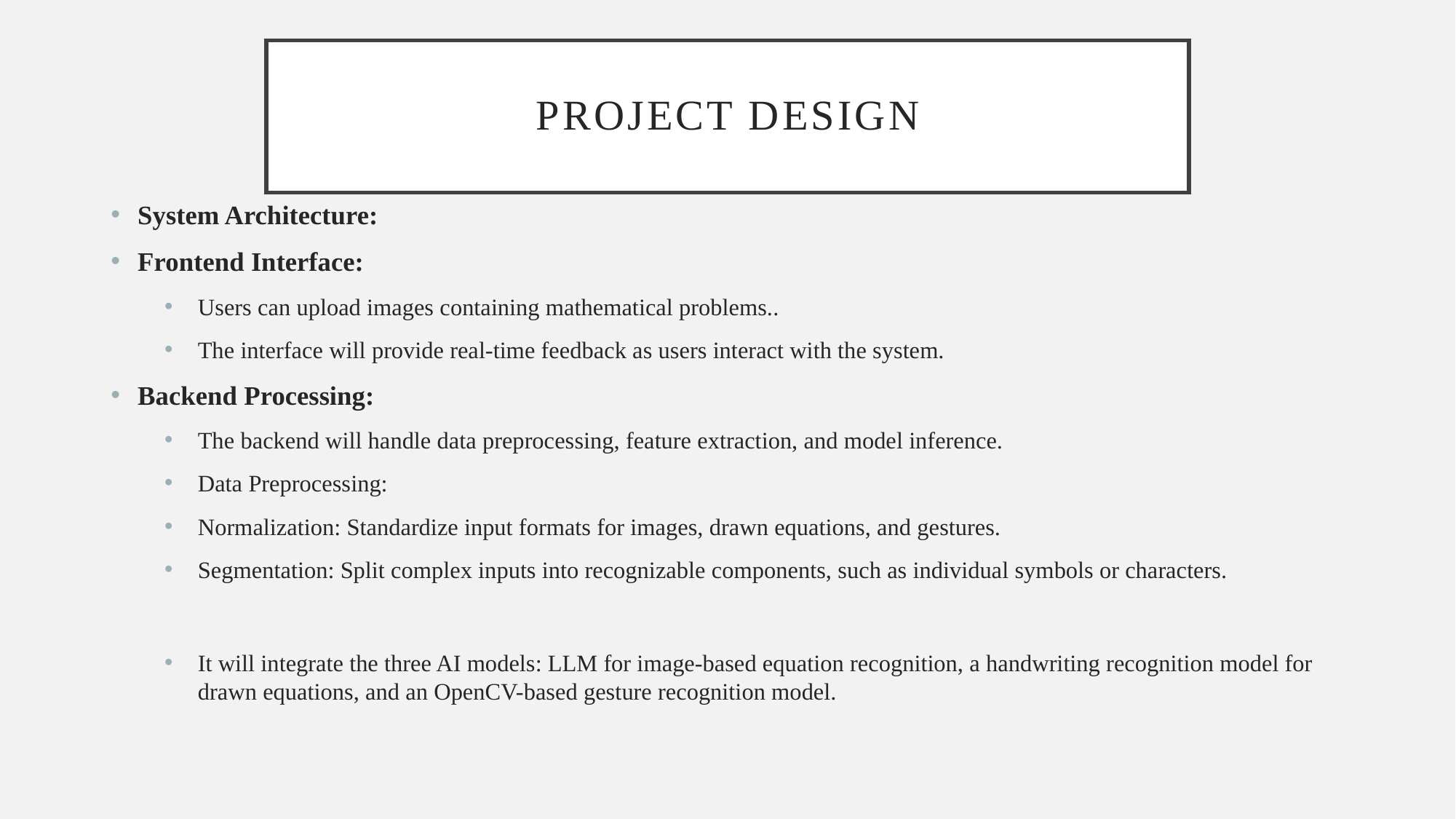

# Project Design
System Architecture:
Frontend Interface:
Users can upload images containing mathematical problems..
The interface will provide real-time feedback as users interact with the system.
Backend Processing:
The backend will handle data preprocessing, feature extraction, and model inference.
Data Preprocessing:
Normalization: Standardize input formats for images, drawn equations, and gestures.
Segmentation: Split complex inputs into recognizable components, such as individual symbols or characters.

It will integrate the three AI models: LLM for image-based equation recognition, a handwriting recognition model for drawn equations, and an OpenCV-based gesture recognition model.